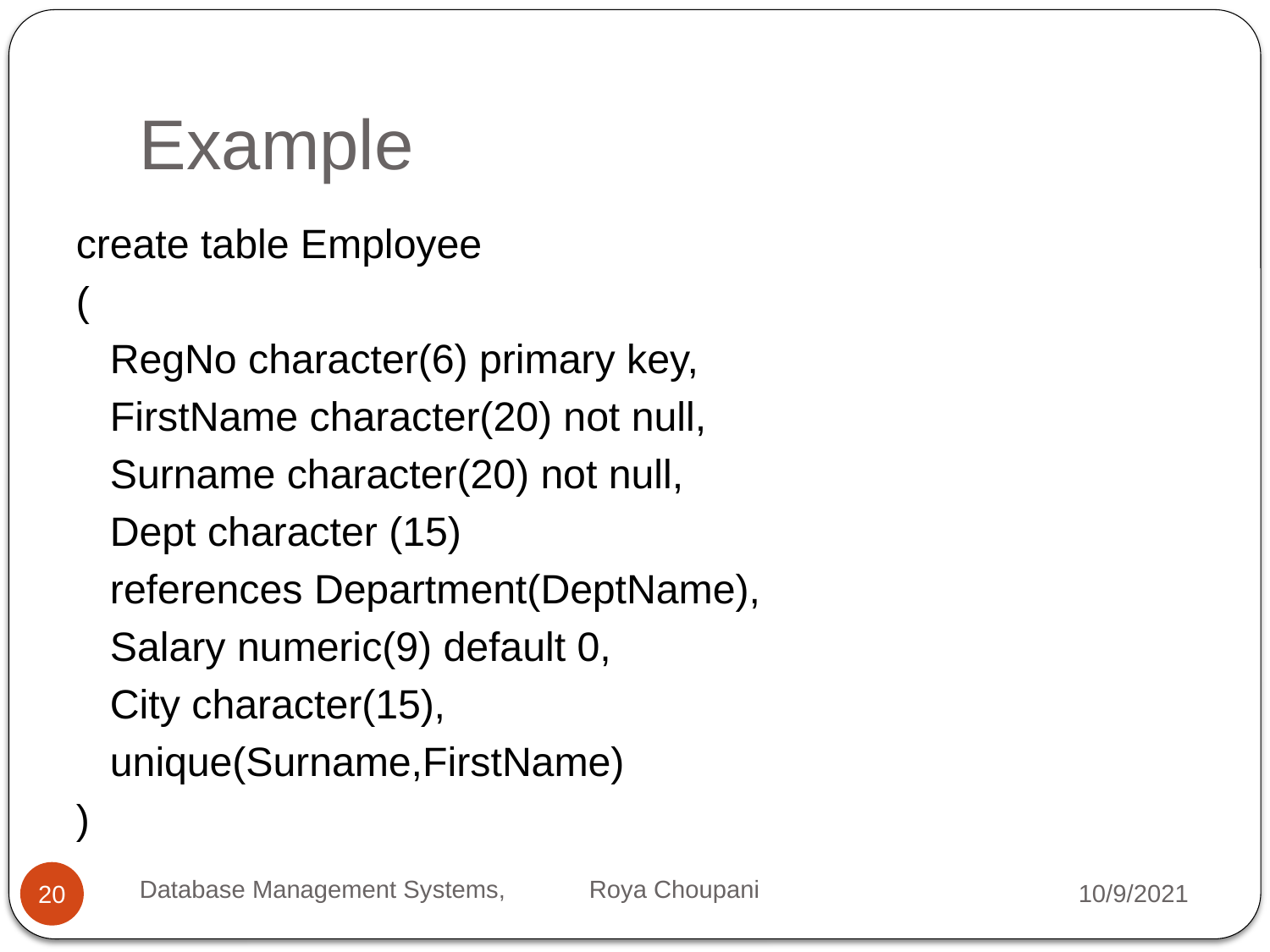

# Example
create table Employee
(
	RegNo character(6) primary key,
	FirstName character(20) not null,
	Surname character(20) not null,
	Dept character (15)
		references Department(DeptName),
	Salary numeric(9) default 0,
	City character(15),
	unique(Surname,FirstName)
)
Database Management Systems,            Roya Choupani
10/9/2021
20